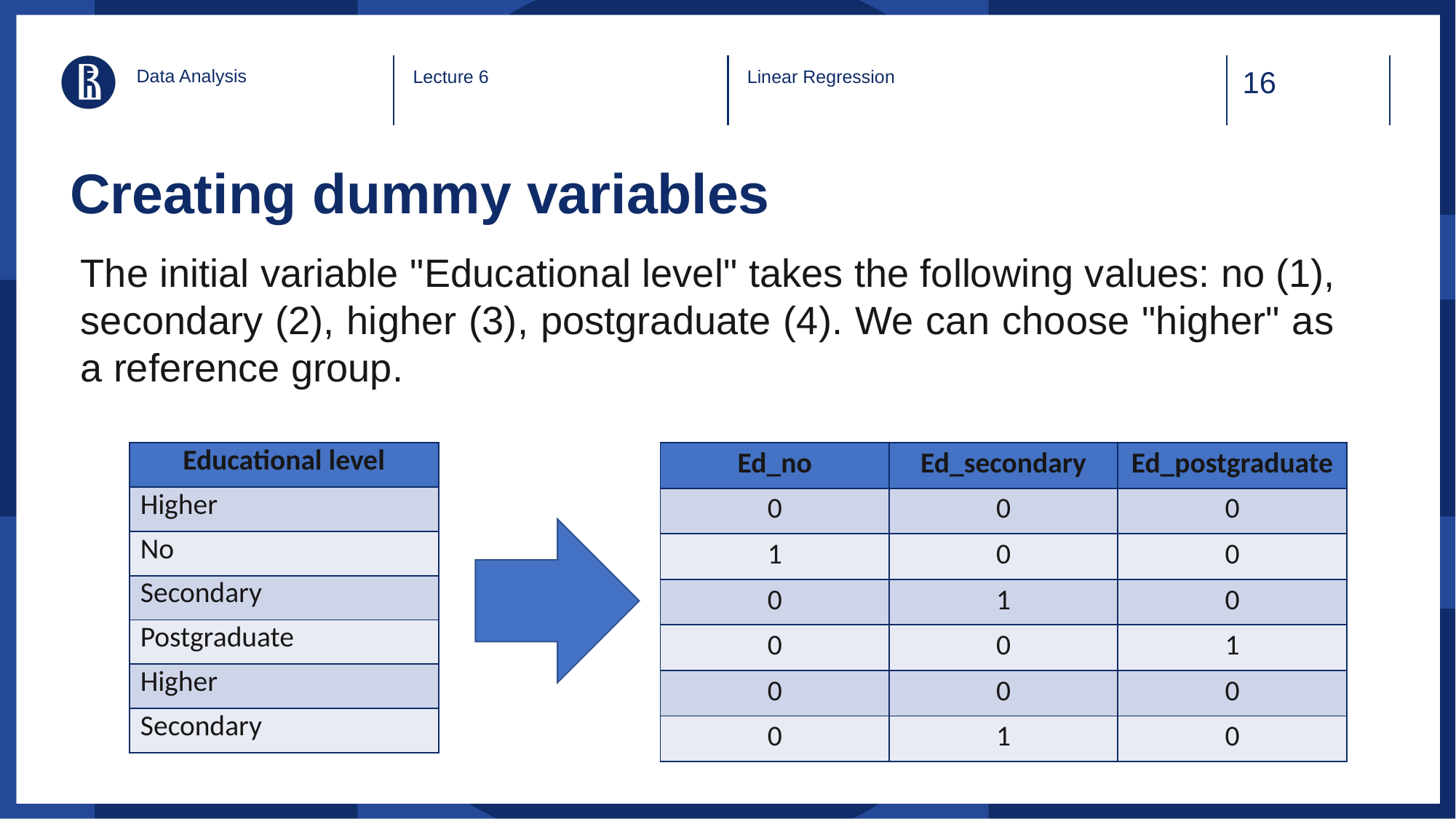

Data Analysis
Lecture 6
Linear Regression
# Creating dummy variables
The initial variable "Educational level" takes the following values: no (1), secondary (2), higher (3), postgraduate (4). We can choose "higher" as a reference group.
| Educational level |
| --- |
| Higher |
| No |
| Secondary |
| Postgraduate |
| Higher |
| Secondary |
| Ed\_no | Ed\_secondary | Ed\_postgraduate |
| --- | --- | --- |
| 0 | 0 | 0 |
| 1 | 0 | 0 |
| 0 | 1 | 0 |
| 0 | 0 | 1 |
| 0 | 0 | 0 |
| 0 | 1 | 0 |